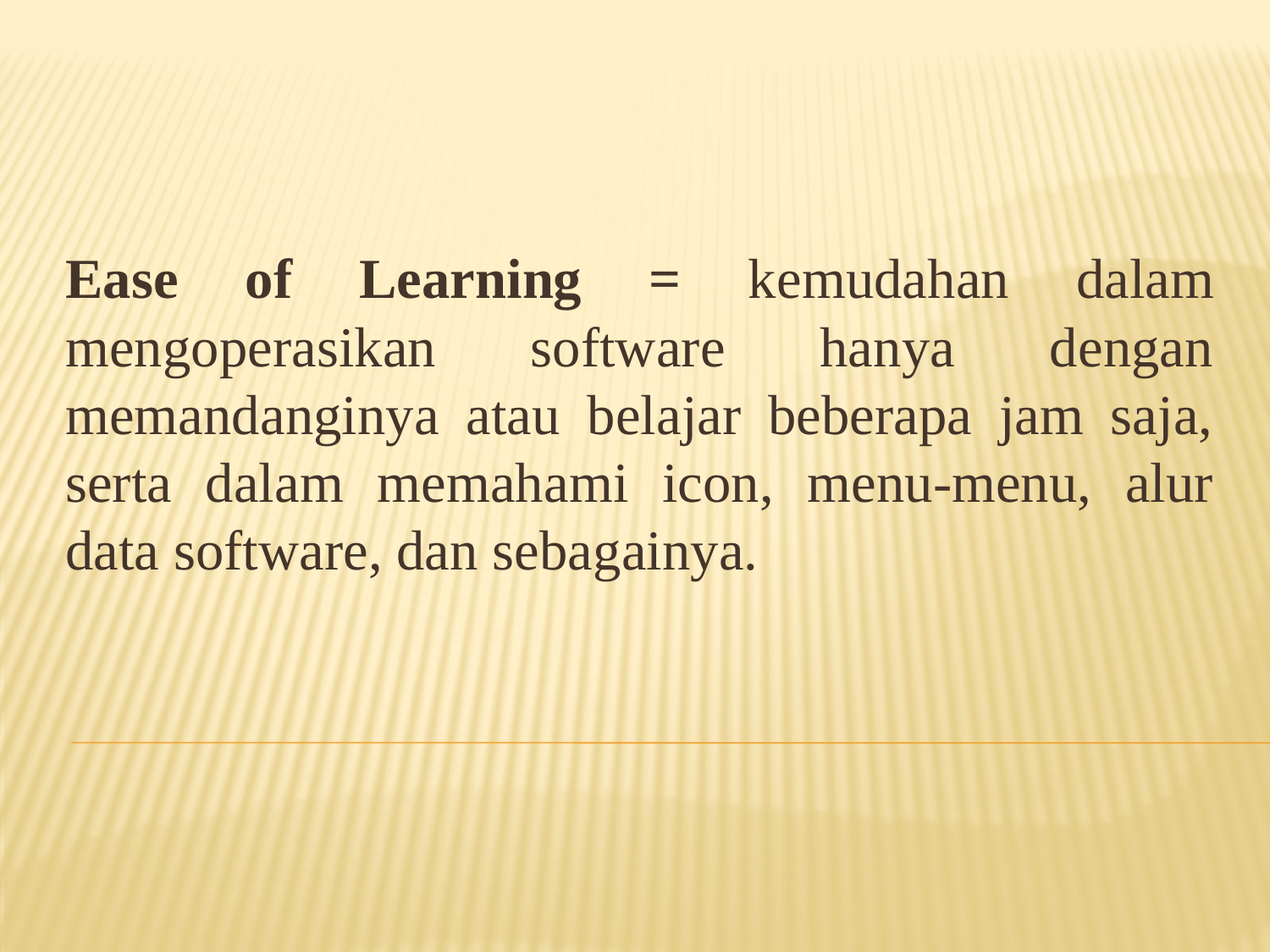

Ease of Learning = kemudahan dalam mengoperasikan software hanya dengan memandanginya atau belajar beberapa jam saja, serta dalam memahami icon, menu-menu, alur data software, dan sebagainya.